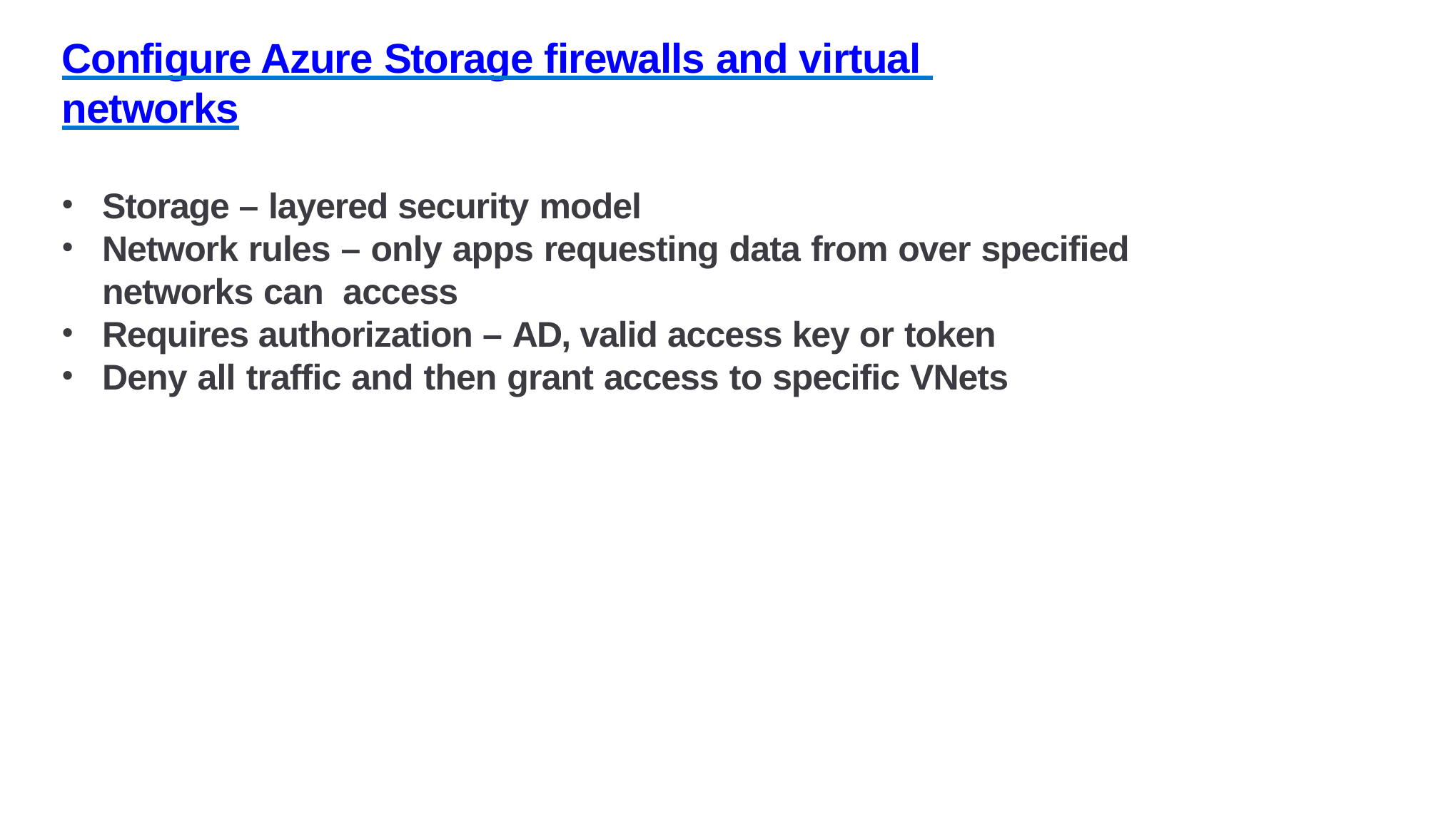

# Configure Azure Storage firewalls and virtual networks
Storage – layered security model
Network rules – only apps requesting data from over specified networks can  access
Requires authorization – AD, valid access key or token
Deny all traffic and then grant access to specific VNets